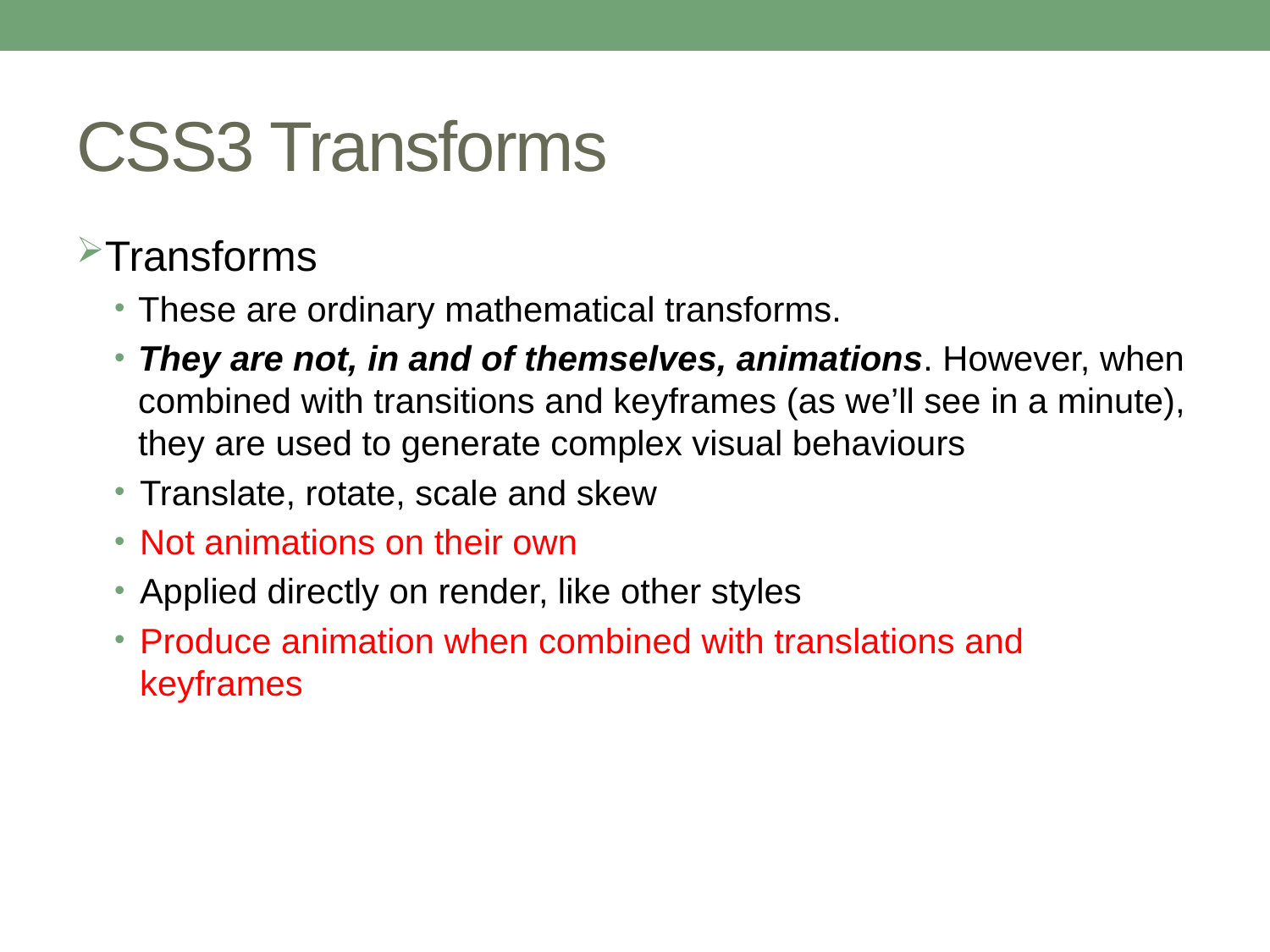

# CSS3 Transforms
Transforms
These are ordinary mathematical transforms.
They are not, in and of themselves, animations. However, when combined with transitions and keyframes (as we’ll see in a minute), they are used to generate complex visual behaviours
Translate, rotate, scale and skew
Not animations on their own
Applied directly on render, like other styles
Produce animation when combined with translations and keyframes